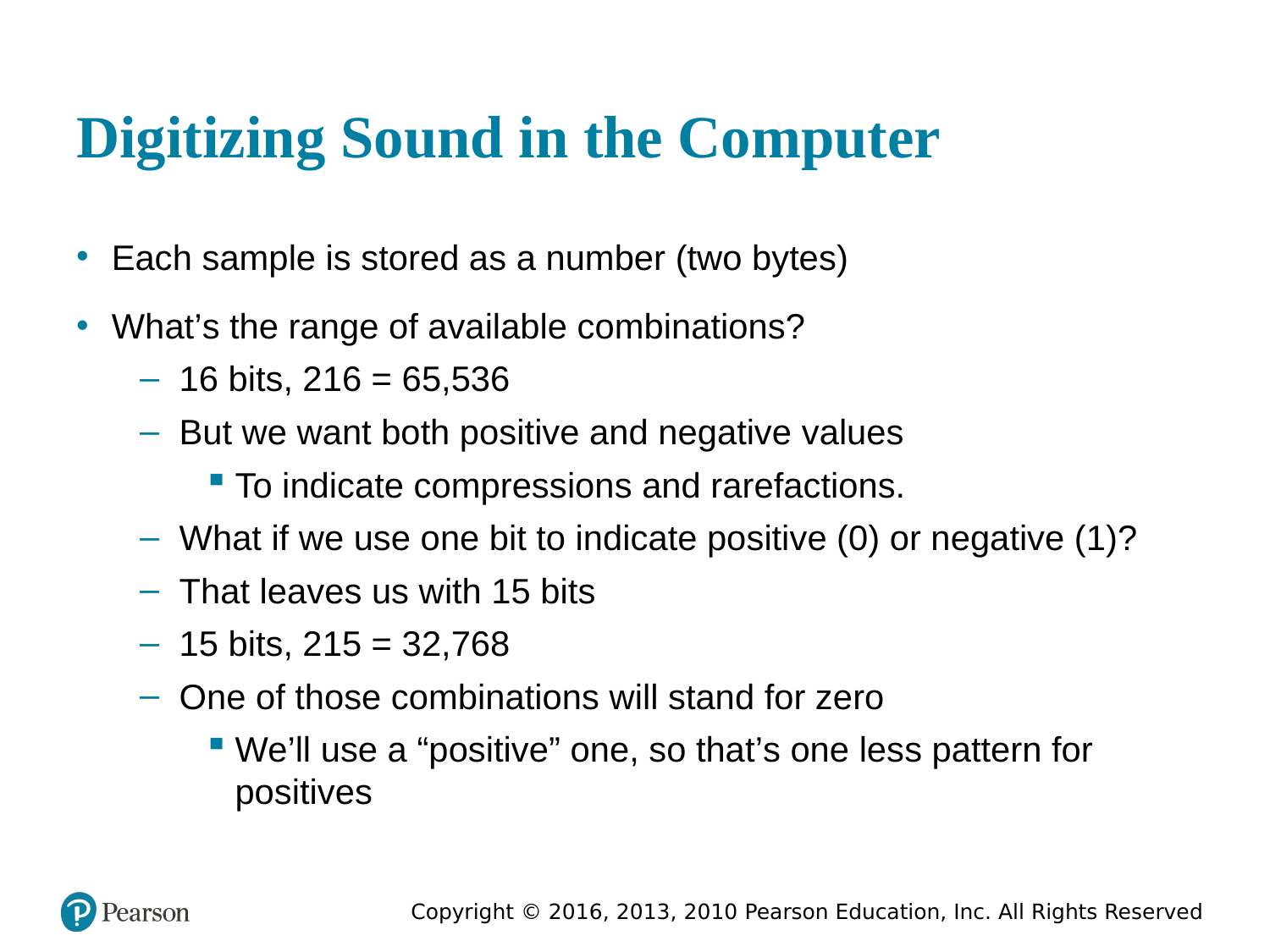

# Digitizing Sound in the Computer
Each sample is stored as a number (two bytes)
What’s the range of available combinations?
16 bits, 216 = 65,536
But we want both positive and negative values
To indicate compressions and rarefactions.
What if we use one bit to indicate positive (0) or negative (1)?
That leaves us with 15 bits
15 bits, 215 = 32,768
One of those combinations will stand for zero
We’ll use a “positive” one, so that’s one less pattern for positives